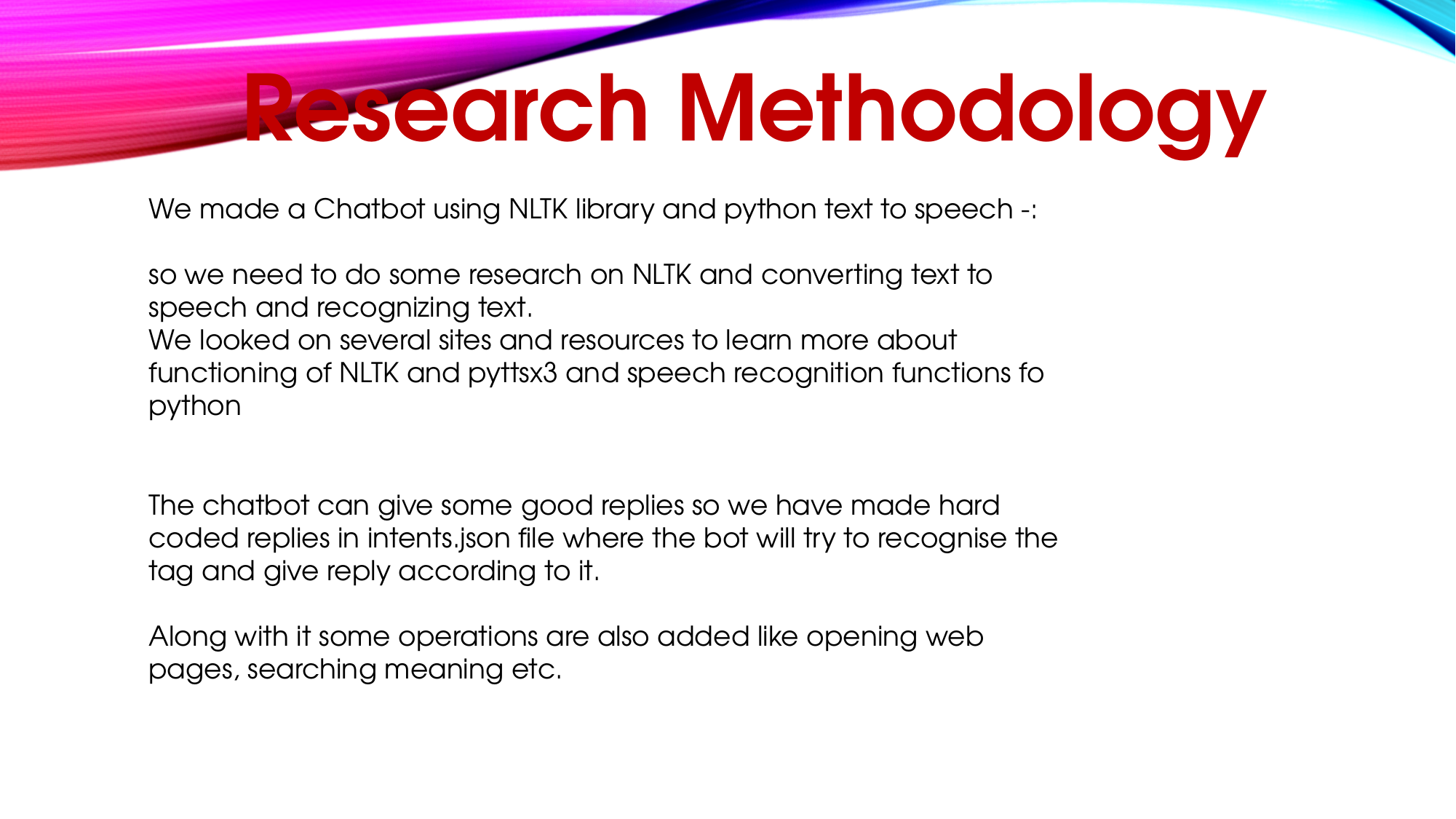

Research Methodology
We made a Chatbot using NLTK library and python text to speech -:

so we need to do some research on NLTK and converting text to speech and recognizing text.
We looked on several sites and resources to learn more about functioning of NLTK and pyttsx3 and speech recognition functions fo python

The chatbot can give some good replies so we have made hard coded replies in intents.json file where the bot will try to recognise the tag and give reply according to it.

Along with it some operations are also added like opening web pages, searching meaning etc.